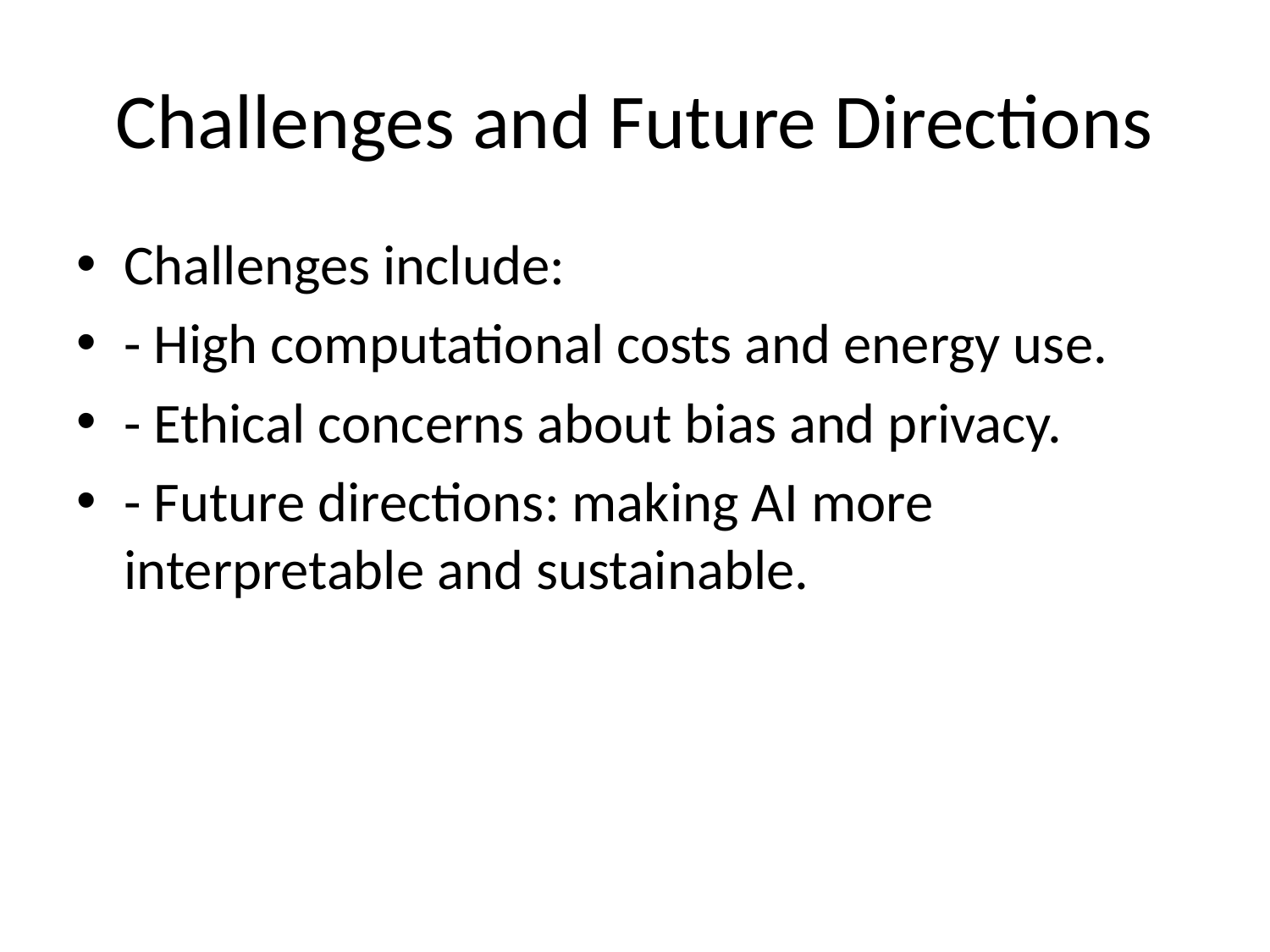

# Challenges and Future Directions
Challenges include:
- High computational costs and energy use.
- Ethical concerns about bias and privacy.
- Future directions: making AI more interpretable and sustainable.